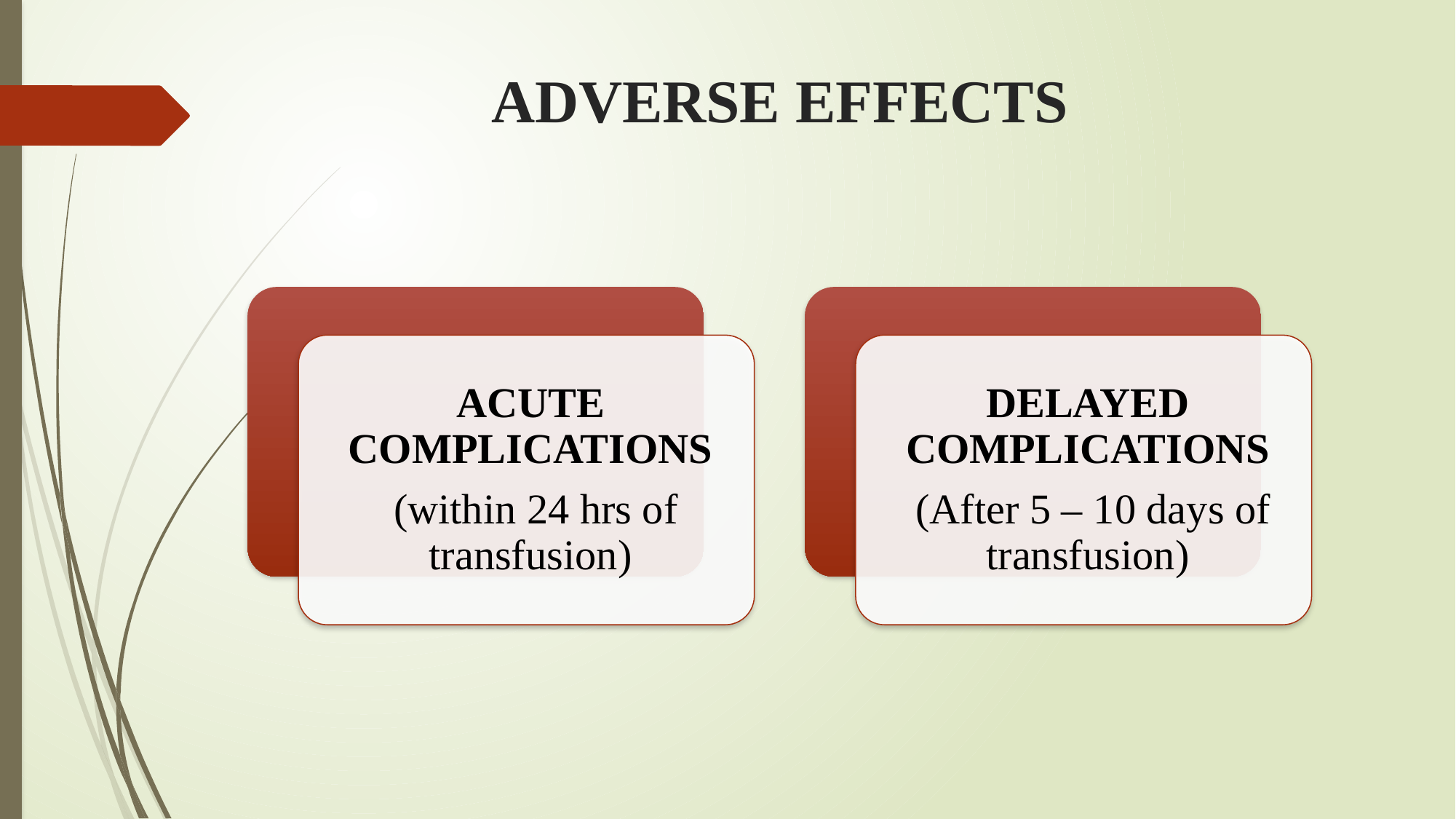

# ADVERSE EFFECTS
ACUTE COMPLICATIONS
 (within 24 hrs of transfusion)
DELAYED COMPLICATIONS
 (After 5 – 10 days of transfusion)